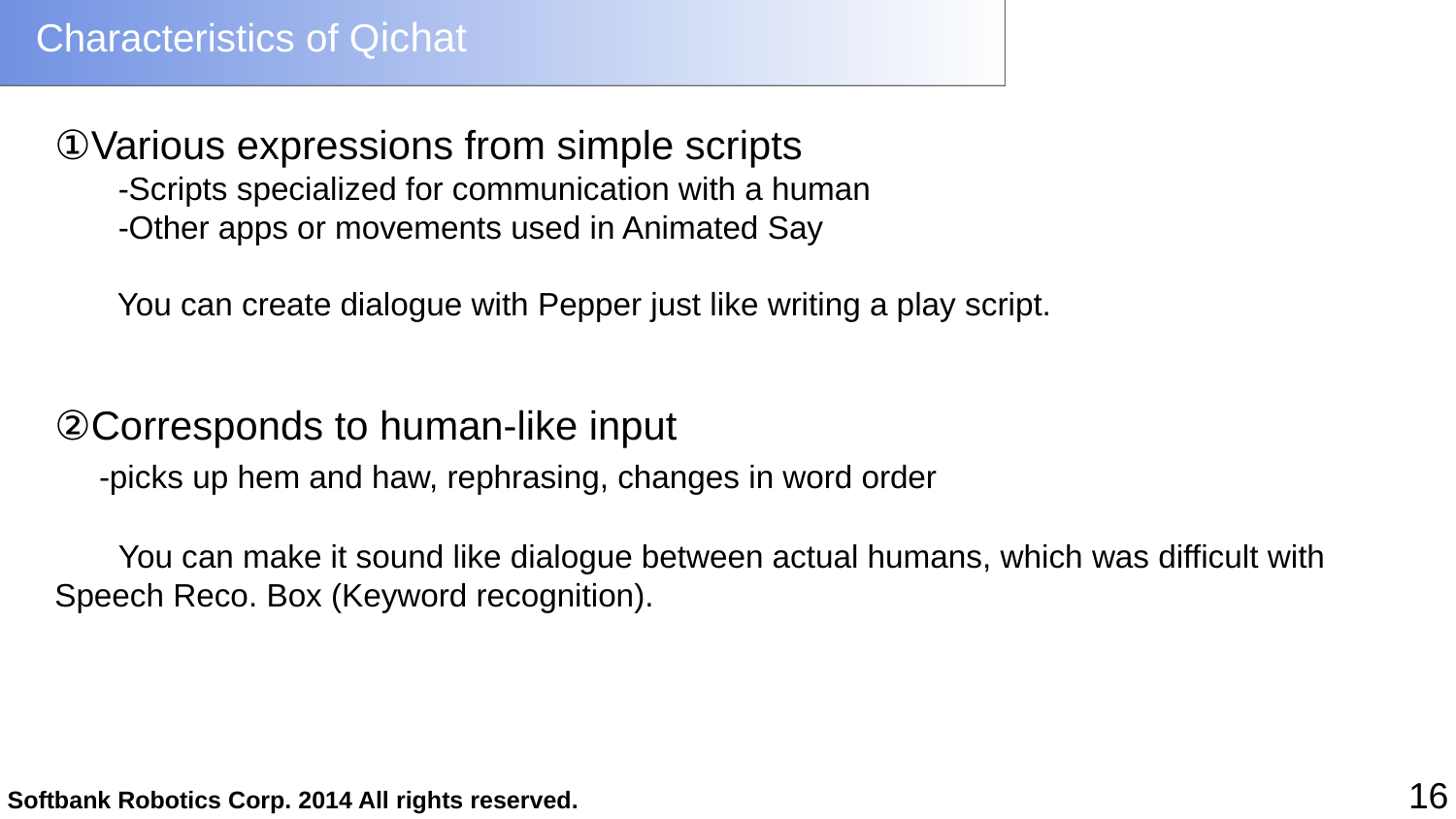

# Characteristics of Qichat
①Various expressions from simple scripts
-Scripts specialized for communication with a human
-Other apps or movements used in Animated Say

       You can create dialogue with Pepper just like writing a play script.

②Corresponds to human-like input
    -picks up hem and haw, rephrasing, changes in word order

You can make it sound like dialogue between actual humans, which was difficult with Speech Reco. Box (Keyword recognition).
16